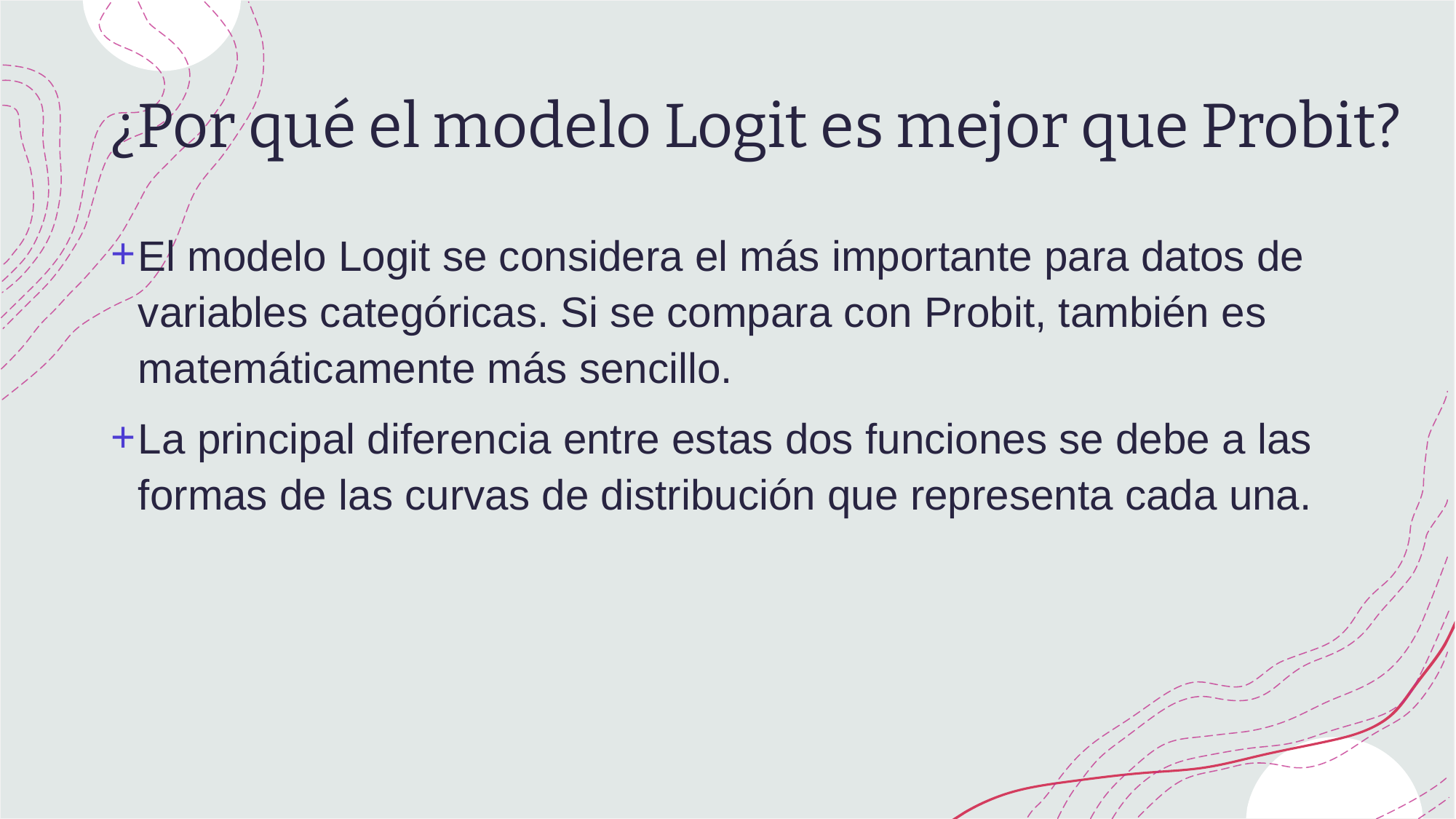

# ¿Por qué el modelo Logit es mejor que Probit?
El modelo Logit se considera el más importante para datos de variables categóricas. Si se compara con Probit, también es matemáticamente más sencillo.
La principal diferencia entre estas dos funciones se debe a las formas de las curvas de distribución que representa cada una.